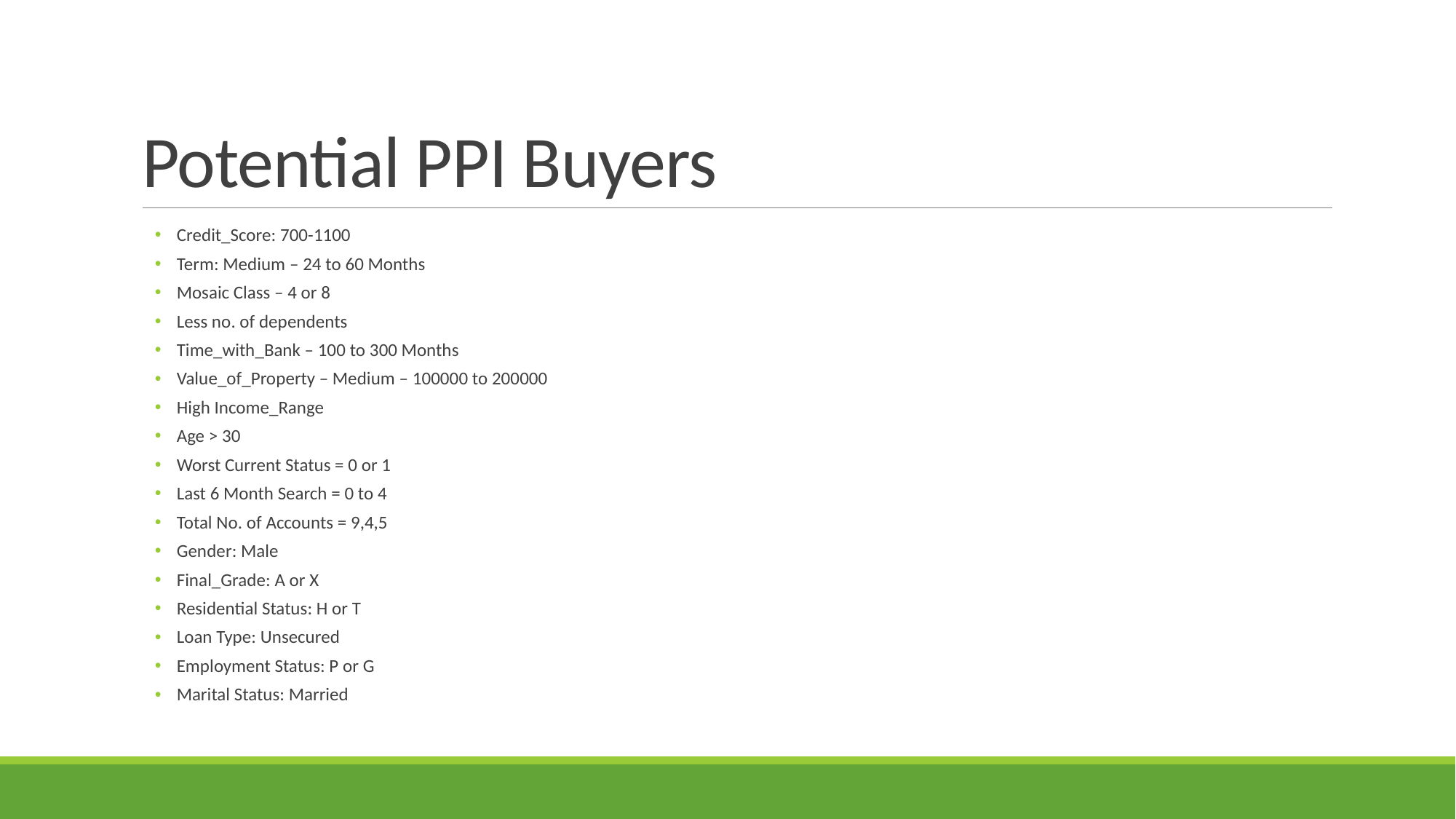

# Potential PPI Buyers
Credit_Score: 700-1100
Term: Medium – 24 to 60 Months
Mosaic Class – 4 or 8
Less no. of dependents
Time_with_Bank – 100 to 300 Months
Value_of_Property – Medium – 100000 to 200000
High Income_Range
Age > 30
Worst Current Status = 0 or 1
Last 6 Month Search = 0 to 4
Total No. of Accounts = 9,4,5
Gender: Male
Final_Grade: A or X
Residential Status: H or T
Loan Type: Unsecured
Employment Status: P or G
Marital Status: Married